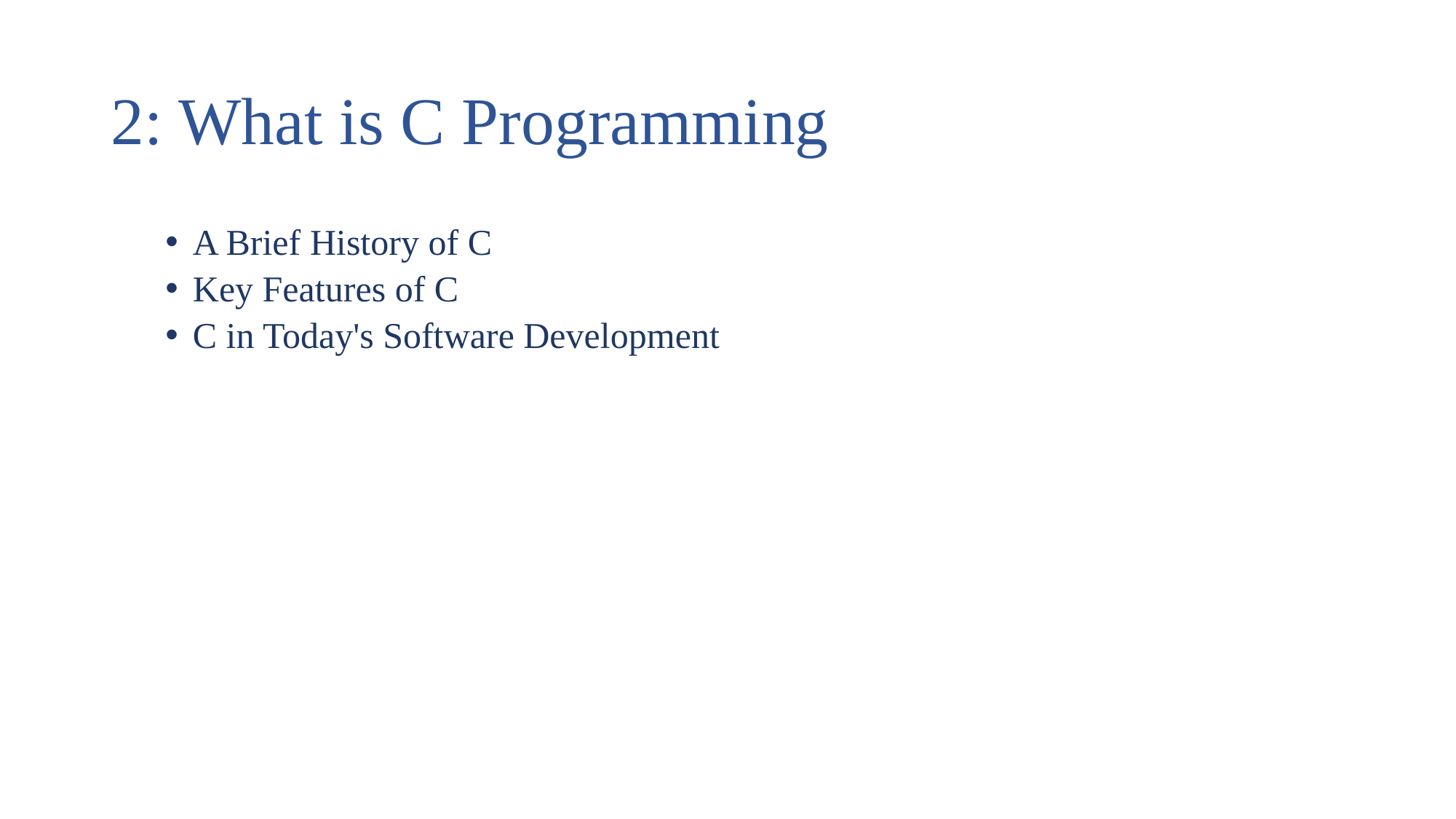

# 2: What is C Programming
A Brief History of C
Key Features of C
C in Today's Software Development